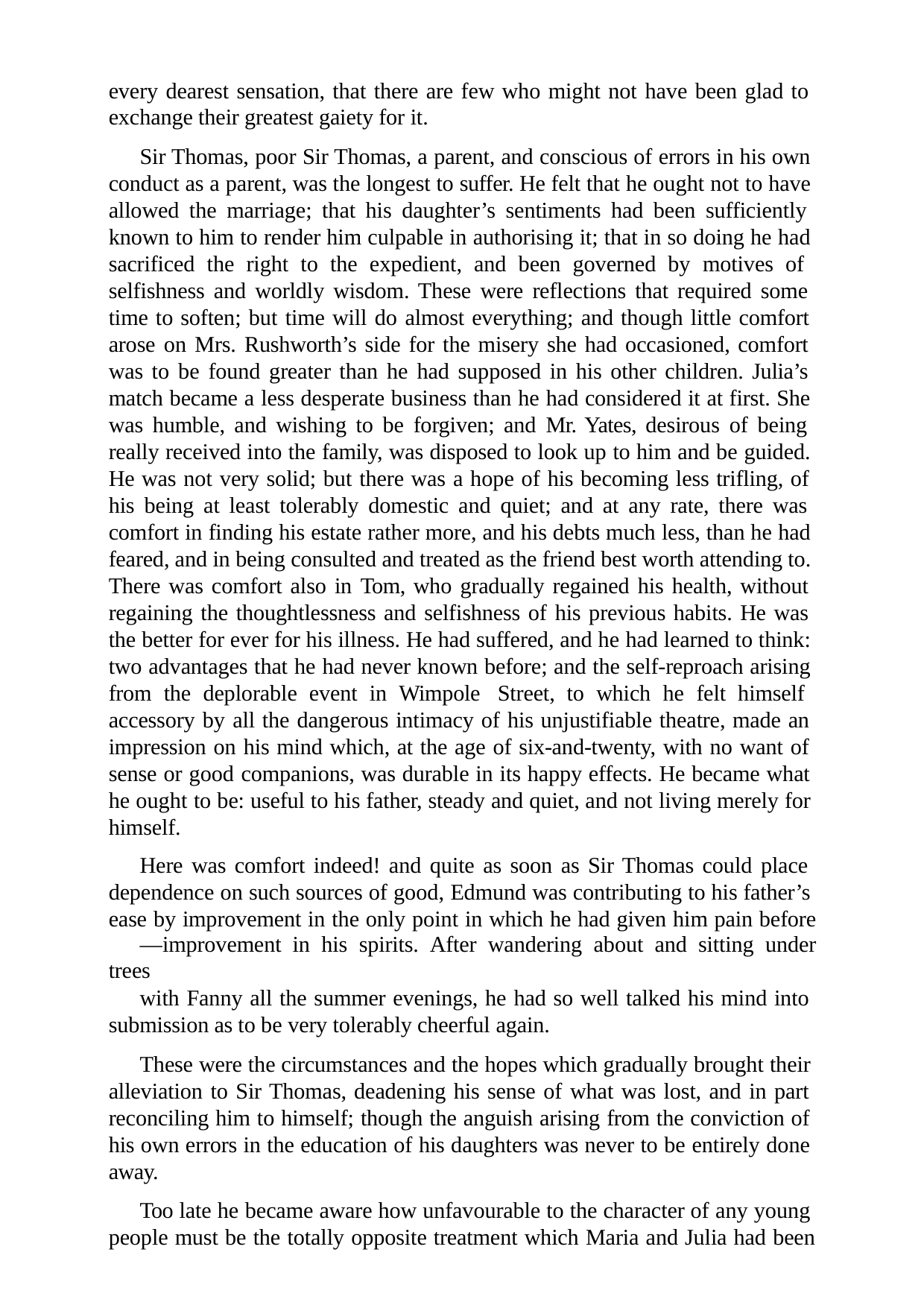

every dearest sensation, that there are few who might not have been glad to  exchange their greatest gaiety for it.
Sir Thomas, poor Sir Thomas, a parent, and conscious of errors in his own  conduct as a parent, was the longest to suffer. He felt that he ought not to have  allowed the marriage; that his daughter’s sentiments had been sufficiently  known to him to render him culpable in authorising it; that in so doing he had  sacrificed the right to the expedient, and been governed by motives of  selfishness and worldly wisdom. These were reflections that required some  time to soften; but time will do almost everything; and though little comfort  arose on Mrs. Rushworth’s side for the misery she had occasioned, comfort  was to be found greater than he had supposed in his other children. Julia’s  match became a less desperate business than he had considered it at first. She  was humble, and wishing to be forgiven; and Mr. Yates, desirous of being  really received into the family, was disposed to look up to him and be guided.  He was not very solid; but there was a hope of his becoming less trifling, of  his being at least tolerably domestic and quiet; and at any rate, there was  comfort in finding his estate rather more, and his debts much less, than he had  feared, and in being consulted and treated as the friend best worth attending to.  There was comfort also in Tom, who gradually regained his health, without  regaining the thoughtlessness and selfishness of his previous habits. He was  the better for ever for his illness. He had suffered, and he had learned to think:  two advantages that he had never known before; and the self-reproach arising  from the deplorable event in Wimpole Street, to which he felt himself  accessory by all the dangerous intimacy of his unjustifiable theatre, made an  impression on his mind which, at the age of six-and-twenty, with no want of  sense or good companions, was durable in its happy effects. He became what  he ought to be: useful to his father, steady and quiet, and not living merely for  himself.
Here was comfort indeed! and quite as soon as Sir Thomas could place  dependence on such sources of good, Edmund was contributing to his father’s  ease by improvement in the only point in which he had given him pain before
—improvement in his spirits. After wandering about and sitting under trees
with Fanny all the summer evenings, he had so well talked his mind into  submission as to be very tolerably cheerful again.
These were the circumstances and the hopes which gradually brought their  alleviation to Sir Thomas, deadening his sense of what was lost, and in part  reconciling him to himself; though the anguish arising from the conviction of  his own errors in the education of his daughters was never to be entirely done  away.
Too late he became aware how unfavourable to the character of any young  people must be the totally opposite treatment which Maria and Julia had been